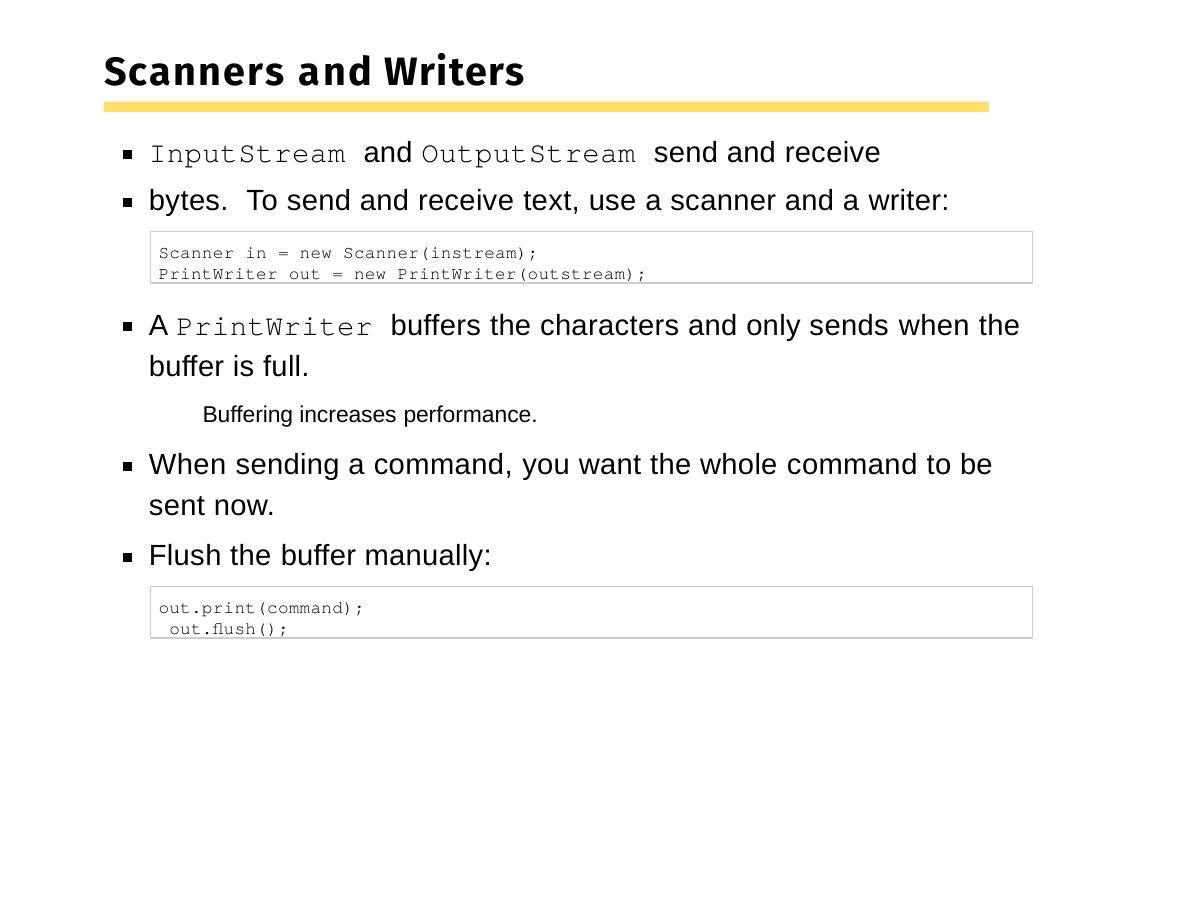

# Scanners and Writers
InputStream and OutputStream send and receive bytes.  To send and receive text, use a scanner and a writer:

Scanner in = new Scanner(instream);  PrintWriter out = new PrintWriter(outstream);
A PrintWriter buffers the characters and only sends when the  buffer is full.
Buffering increases performance.
When sending a command, you want the whole command to be  sent now.
Flush the buffer manually:

out.print(command);  out.flush();